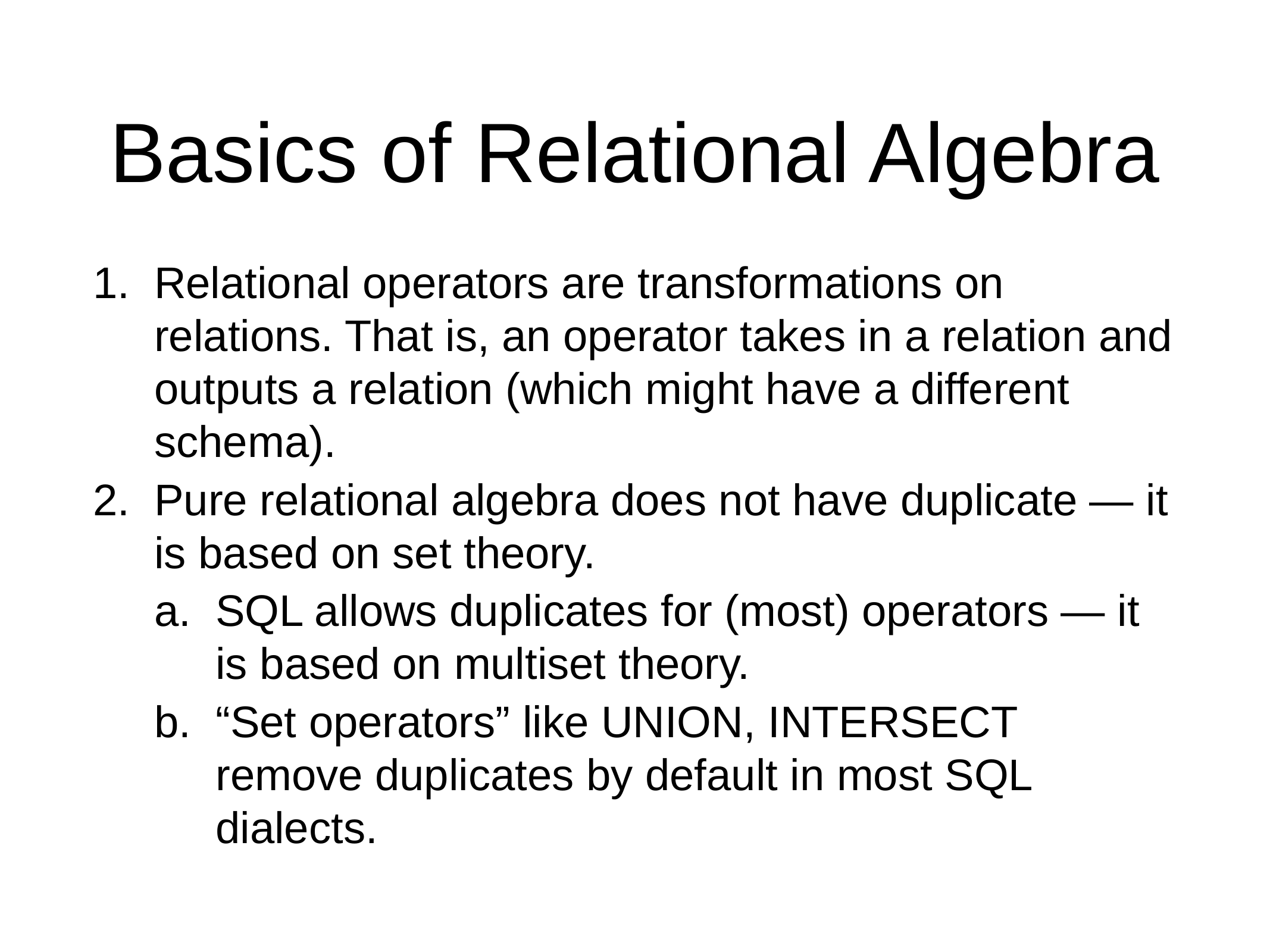

# Basics of Relational Algebra
Relational operators are transformations on relations. That is, an operator takes in a relation and outputs a relation (which might have a different schema).
Pure relational algebra does not have duplicate — it is based on set theory.
SQL allows duplicates for (most) operators — it is based on multiset theory.
“Set operators” like UNION, INTERSECT remove duplicates by default in most SQL dialects.